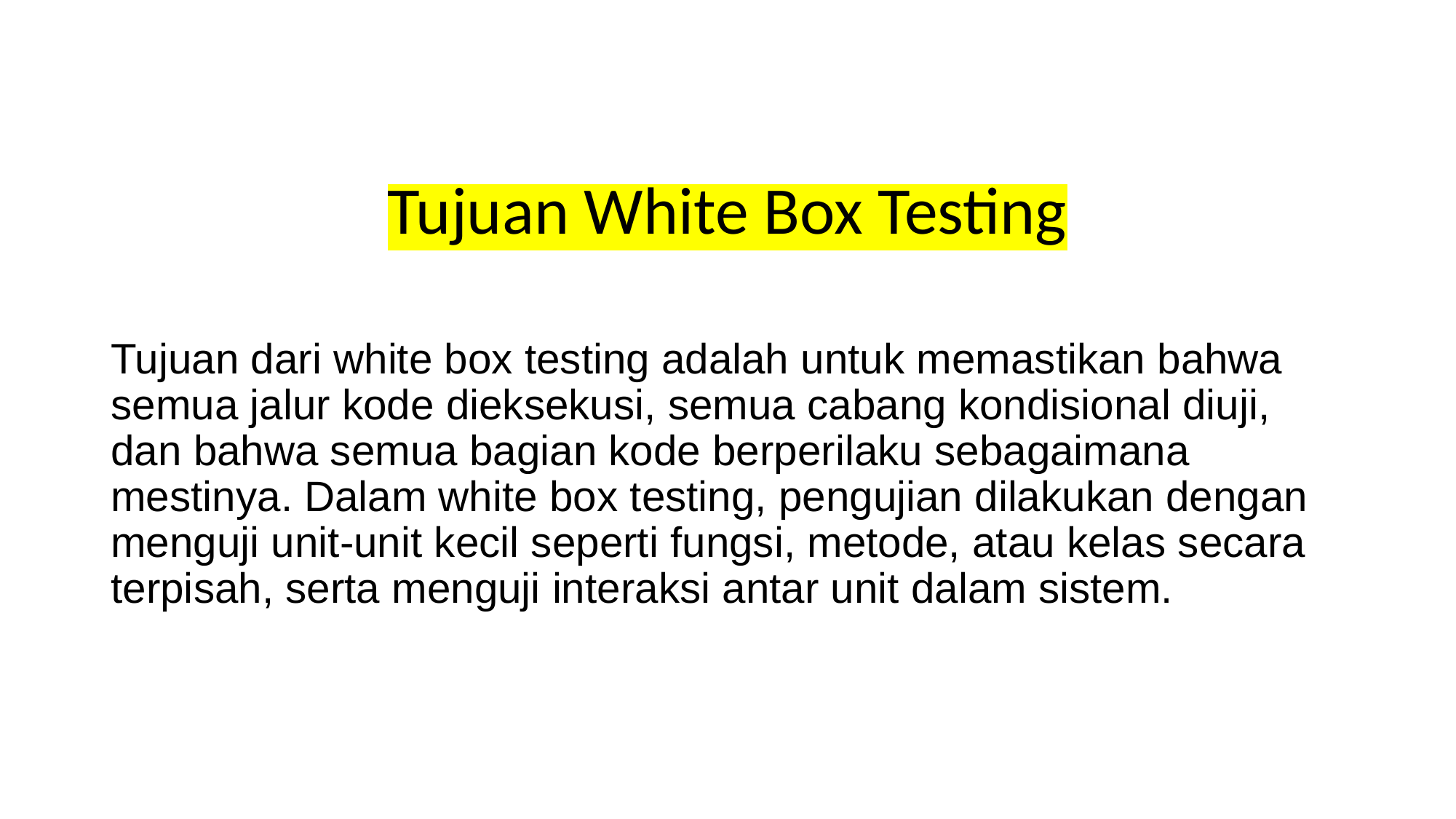

# Tujuan White Box Testing
Tujuan dari white box testing adalah untuk memastikan bahwa semua jalur kode dieksekusi, semua cabang kondisional diuji, dan bahwa semua bagian kode berperilaku sebagaimana mestinya. Dalam white box testing, pengujian dilakukan dengan menguji unit-unit kecil seperti fungsi, metode, atau kelas secara terpisah, serta menguji interaksi antar unit dalam sistem.